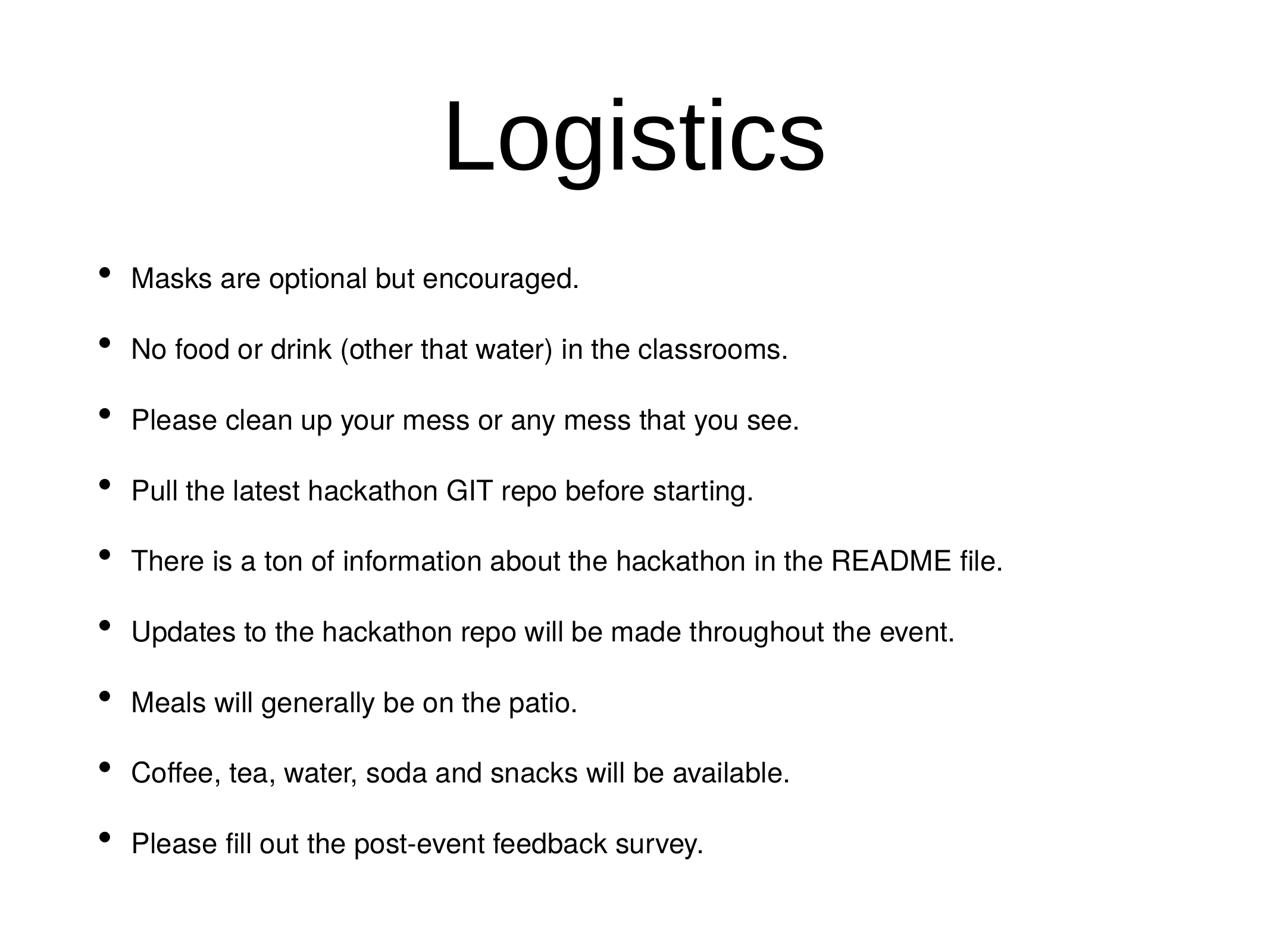

# Logistics
Masks are optional but encouraged.
No food or drink (other that water) in the classrooms.
Please clean up your mess or any mess that you see.
Pull the latest hackathon GIT repo before starting.
There is a ton of information about the hackathon in the README file.
Updates to the hackathon repo will be made throughout the event.
Meals will generally be on the patio.
Coffee, tea, water, soda and snacks will be available.
Please fill out the post-event feedback survey.